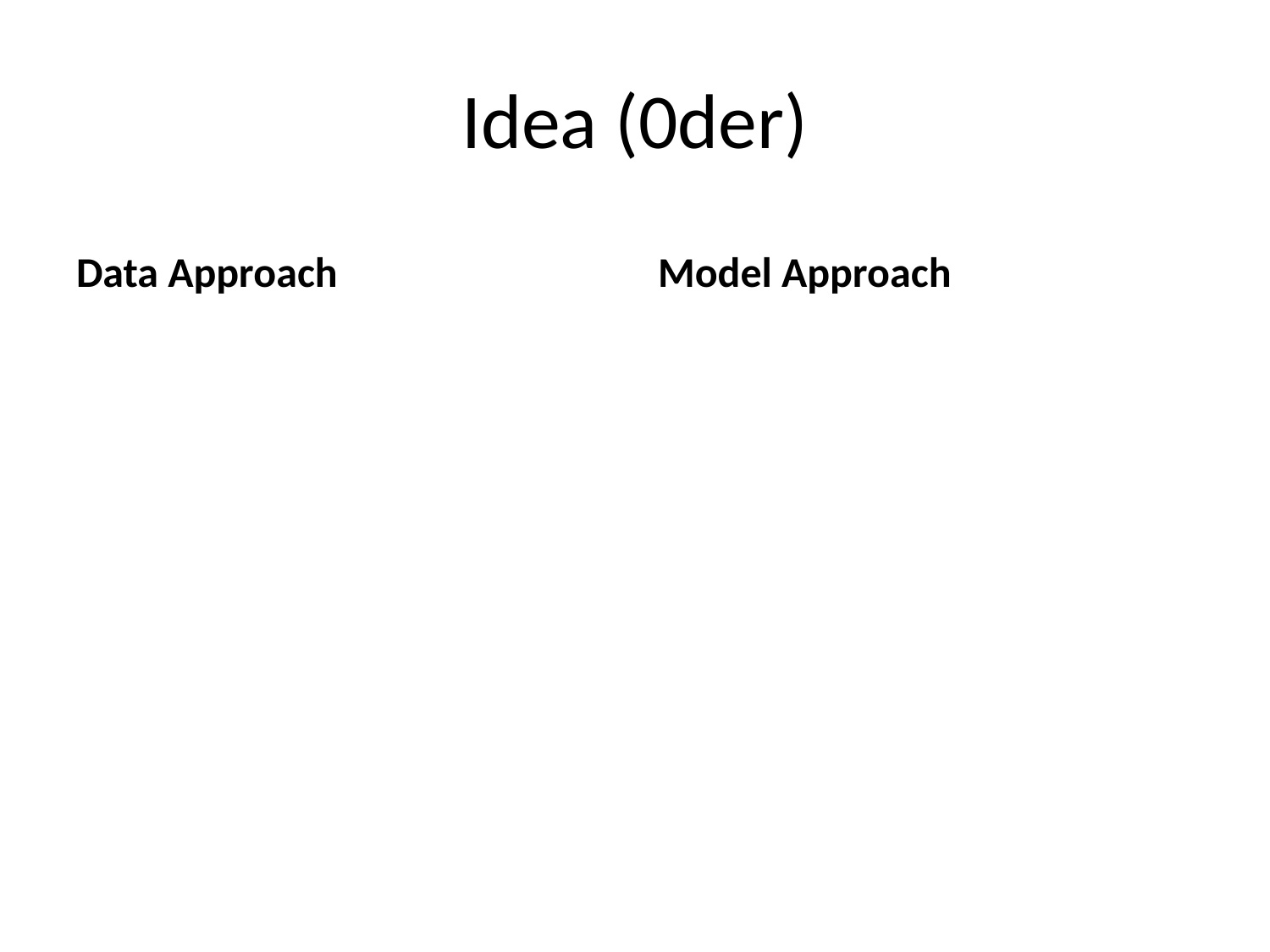

# Idea (0der)
Data Approach
Model Approach